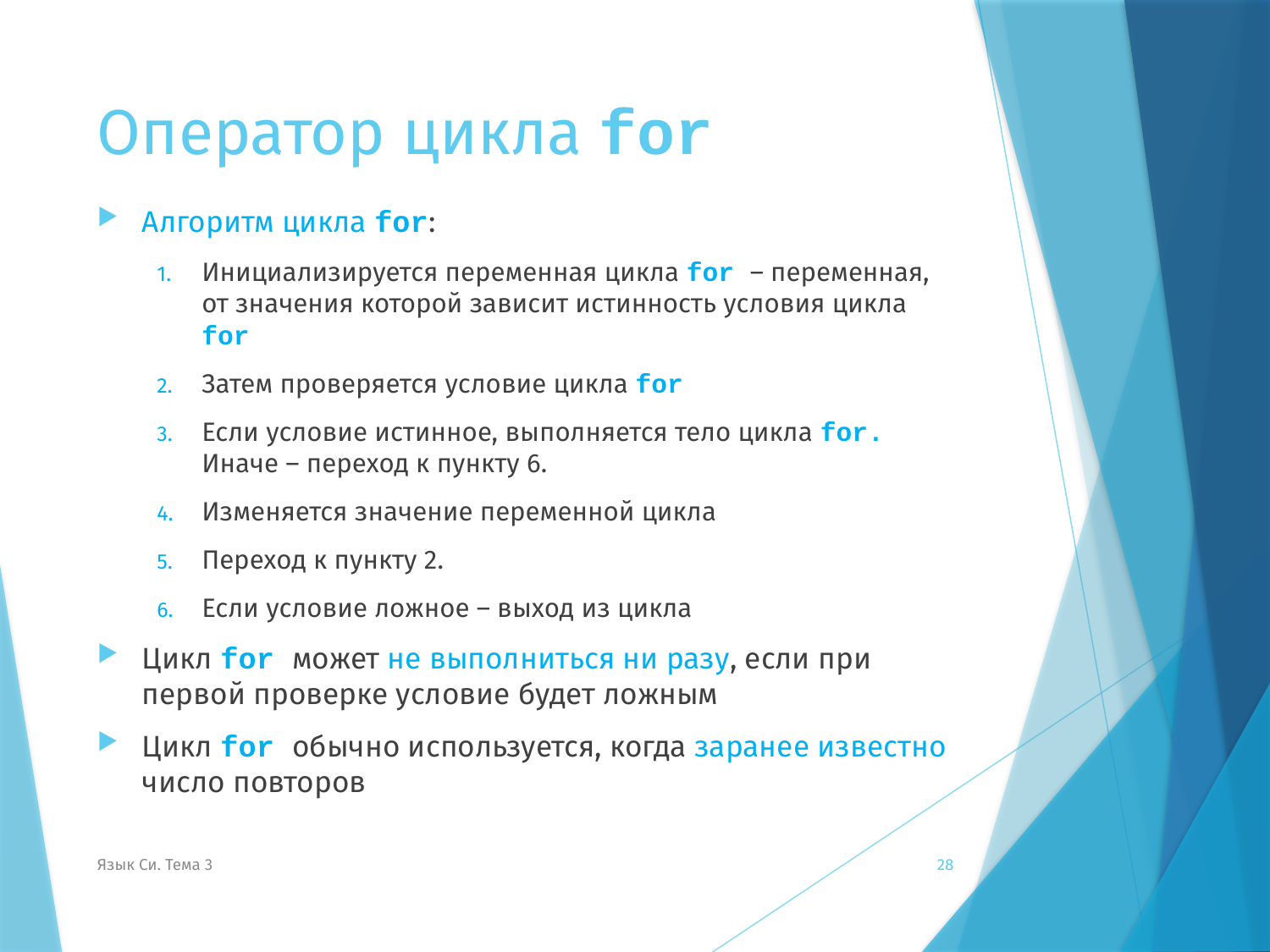

# Оператор цикла for
Алгоритм цикла for:
Инициализируется переменная цикла for – переменная, от значения которой зависит истинность условия цикла for
Затем проверяется условие цикла for
Если условие истинное, выполняется тело цикла for. Иначе – переход к пункту 6.
Изменяется значение переменной цикла
Переход к пункту 2.
Если условие ложное – выход из цикла
Цикл for может не выполниться ни разу, если при первой проверке условие будет ложным
Цикл for обычно используется, когда заранее известно число повторов
Язык Си. Тема 3
28